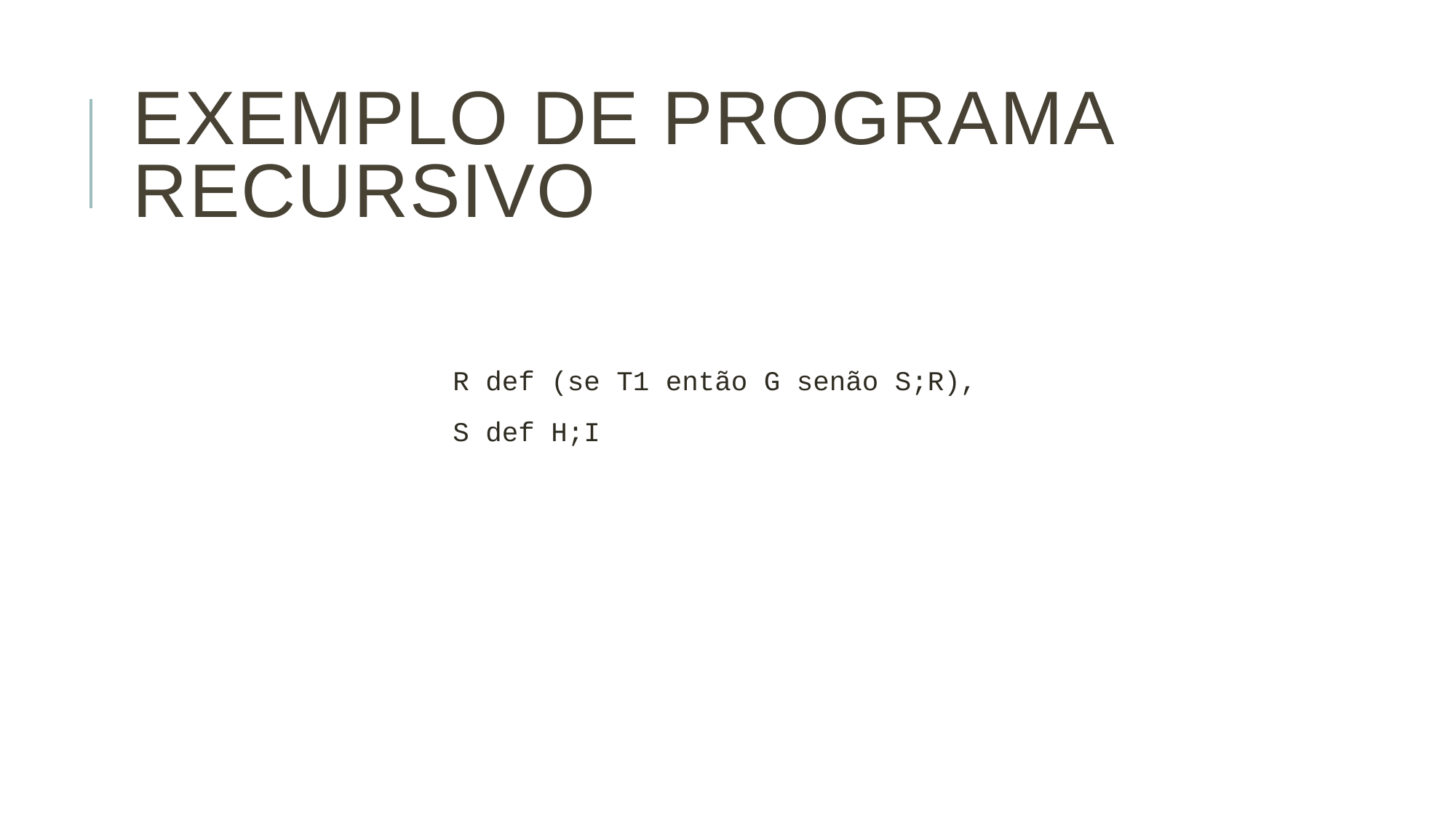

# Exemplo de Programa Recursivo
R def (se T1 então G senão S;R),
S def H;I